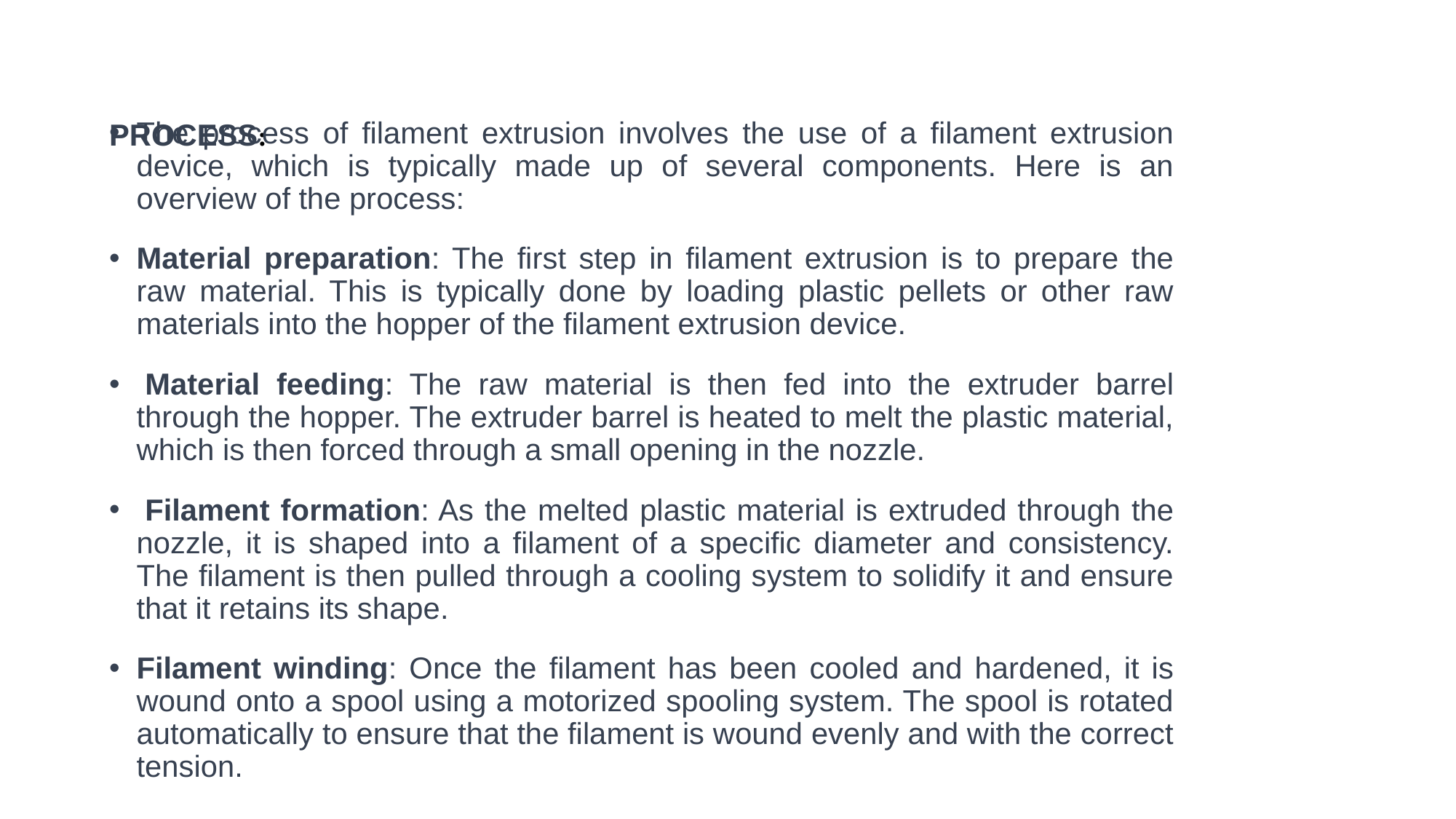

# PROCESS:
The process of filament extrusion involves the use of a filament extrusion device, which is typically made up of several components. Here is an overview of the process:
Material preparation: The first step in filament extrusion is to prepare the raw material. This is typically done by loading plastic pellets or other raw materials into the hopper of the filament extrusion device.
 Material feeding: The raw material is then fed into the extruder barrel through the hopper. The extruder barrel is heated to melt the plastic material, which is then forced through a small opening in the nozzle.
 Filament formation: As the melted plastic material is extruded through the nozzle, it is shaped into a filament of a specific diameter and consistency. The filament is then pulled through a cooling system to solidify it and ensure that it retains its shape.
Filament winding: Once the filament has been cooled and hardened, it is wound onto a spool using a motorized spooling system. The spool is rotated automatically to ensure that the filament is wound evenly and with the correct tension.